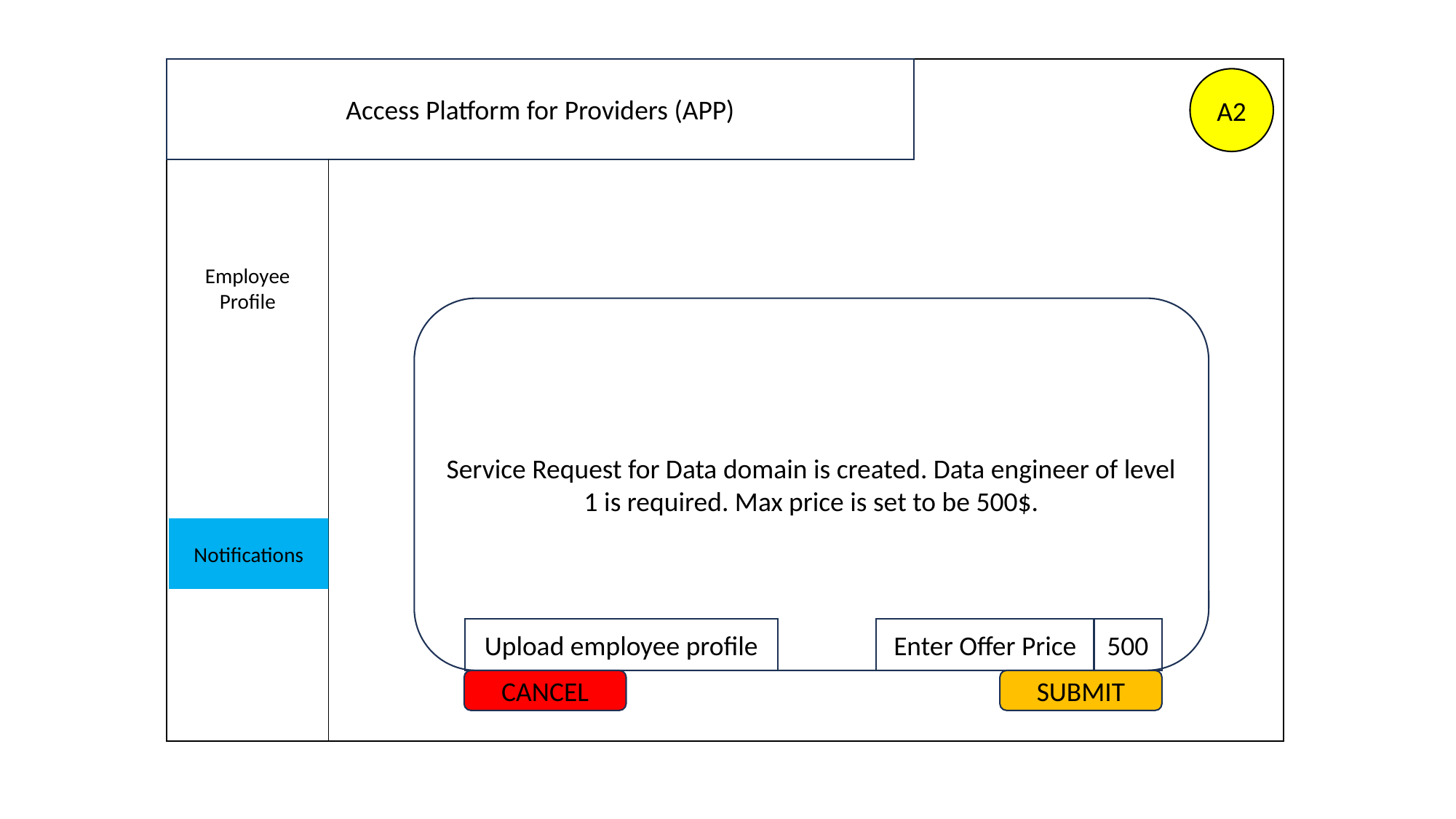

Access Platform for Providers (APP)
A2
Employee Profile
Service Request for Data domain is created. Data engineer of level 1 is required. Max price is set to be 500$.
Notifications
Enter Offer Price
500
Upload employee profile
CANCEL
SUBMIT